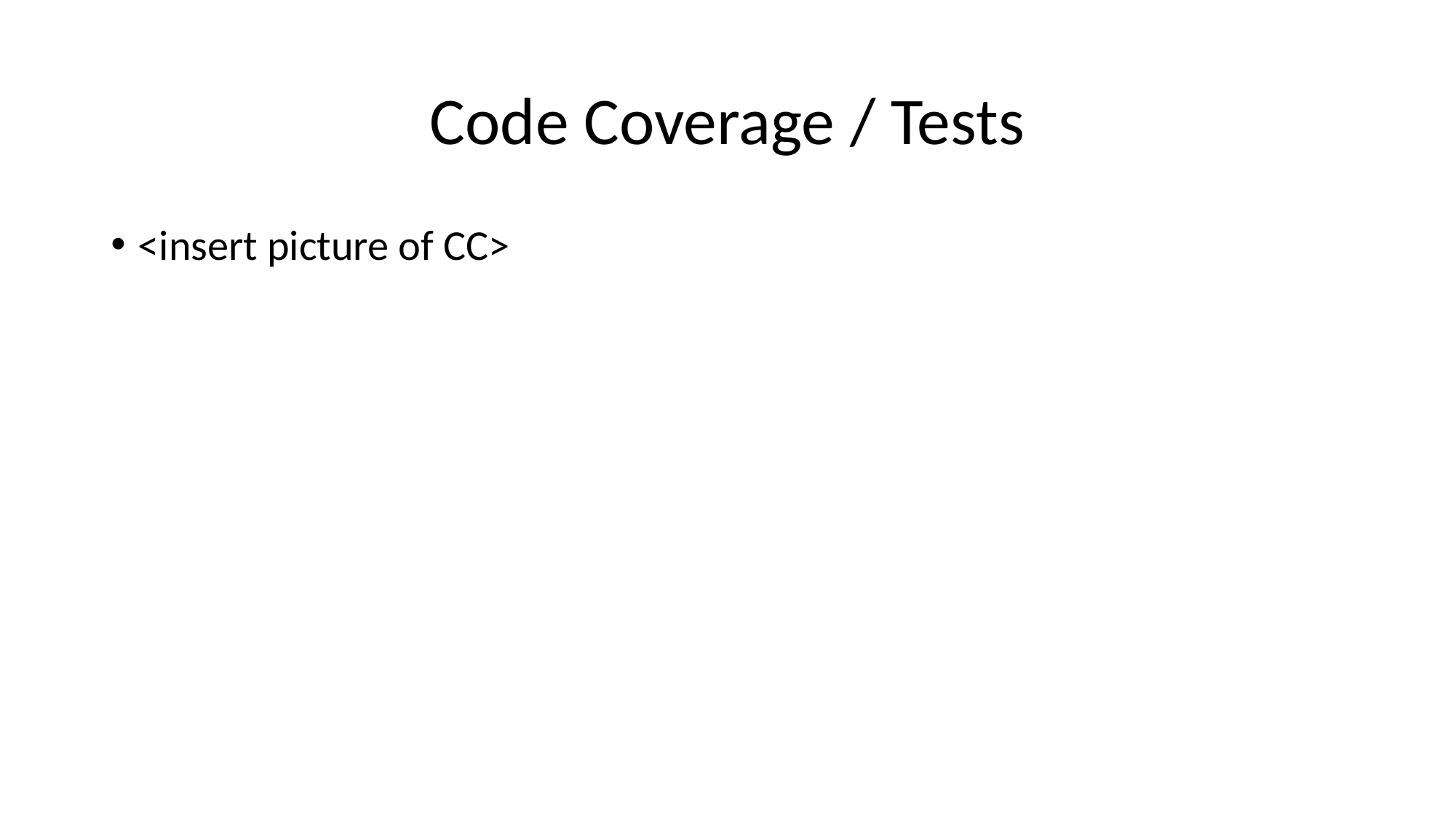

# Code Coverage / Tests
<insert picture of CC>